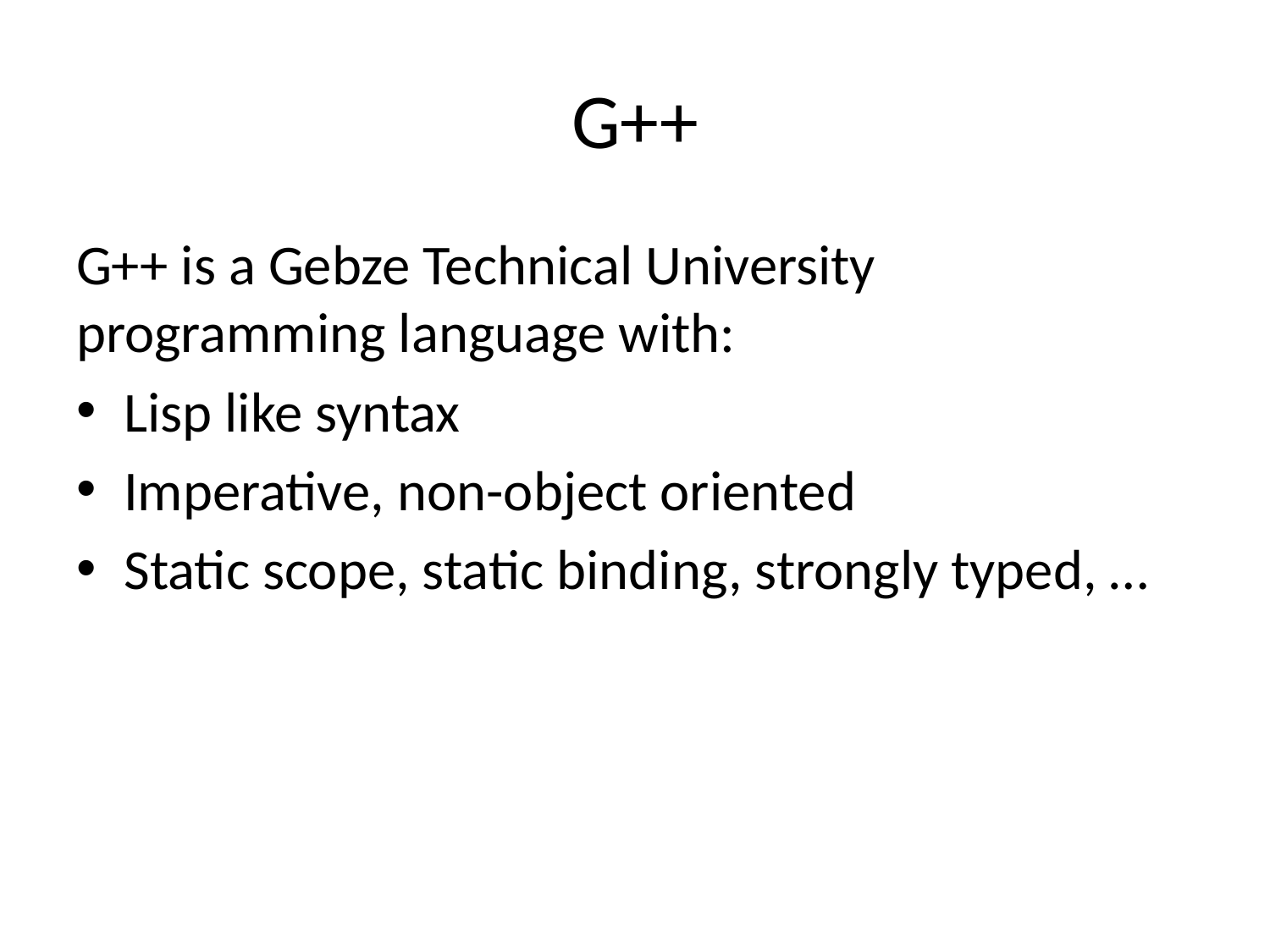

# G++
G++ is a Gebze Technical University programming language with:
Lisp like syntax
Imperative, non-object oriented
Static scope, static binding, strongly typed, …